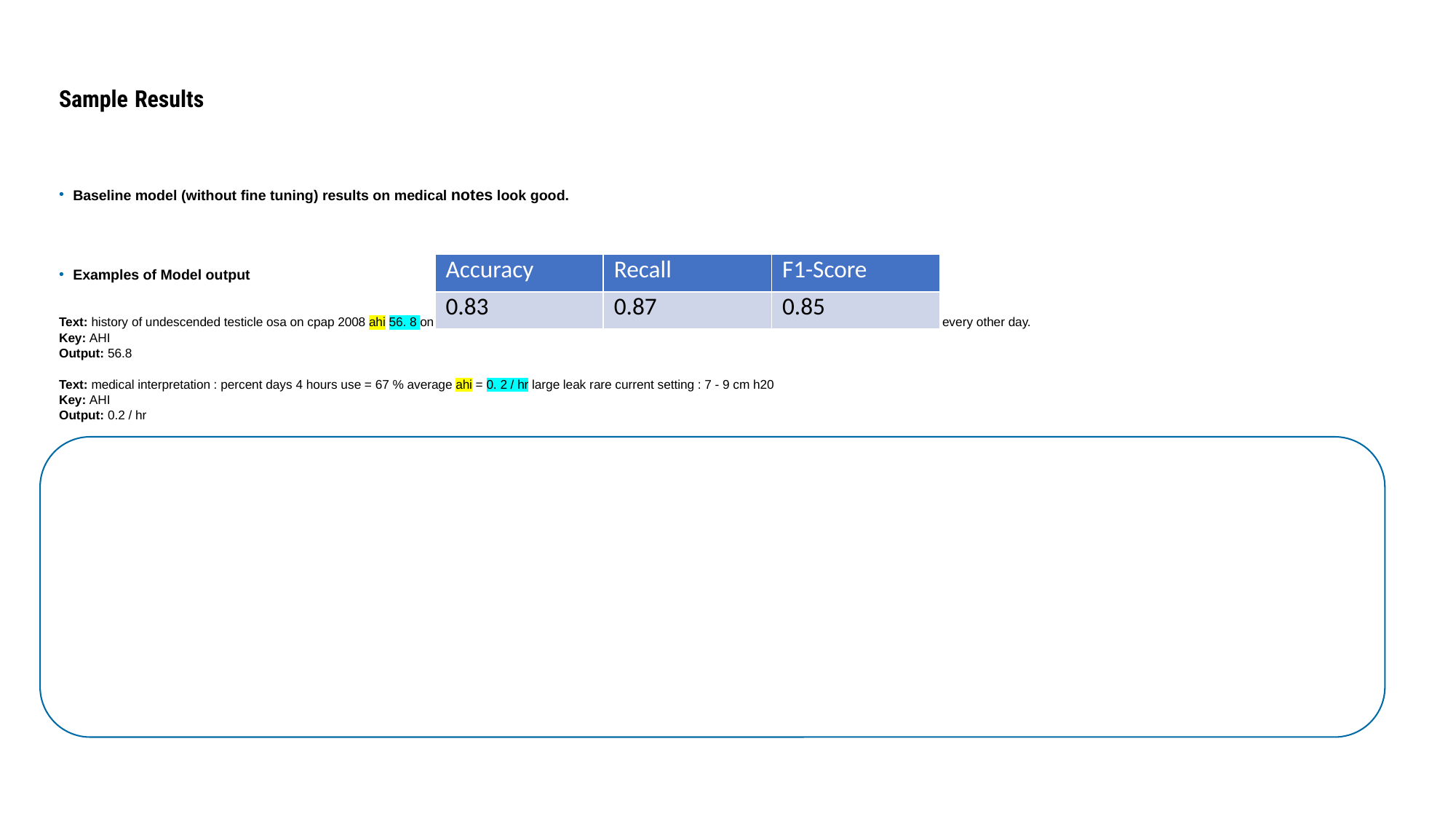

# Sample Results
Baseline model (without fine tuning) results on medical notes look good.

Examples of Model output

Text: history of undescended testicle osa on cpap 2008 ahi 56. 8 on home study in 2013, on autocpap 10 - 14 pure hypercholesterolemia has been taking lipitor every other day.
Key: AHI
Output: 56.8

Text: medical interpretation : percent days 4 hours use = 67 % average ahi = 0. 2 / hr large leak rare current setting : 7 - 9 cm h20
Key: AHI
Output: 0.2 / hr

| Accuracy | Recall | F1-Score |
| --- | --- | --- |
| 0.83 | 0.87 | 0.85 |